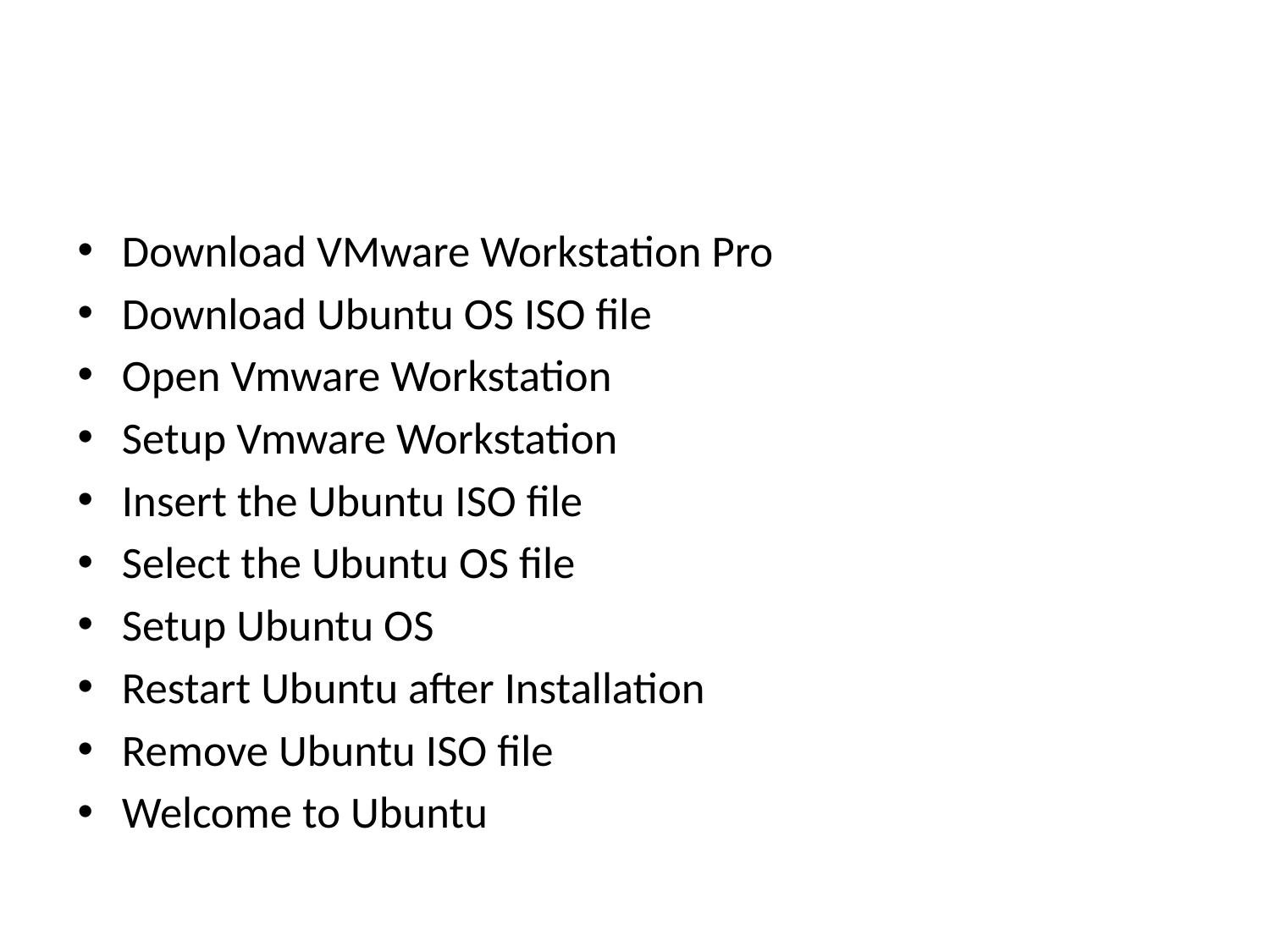

Download VMware Workstation Pro
Download Ubuntu OS ISO file
Open Vmware Workstation
Setup Vmware Workstation
Insert the Ubuntu ISO file
Select the Ubuntu OS file
Setup Ubuntu OS
Restart Ubuntu after Installation
Remove Ubuntu ISO file
Welcome to Ubuntu